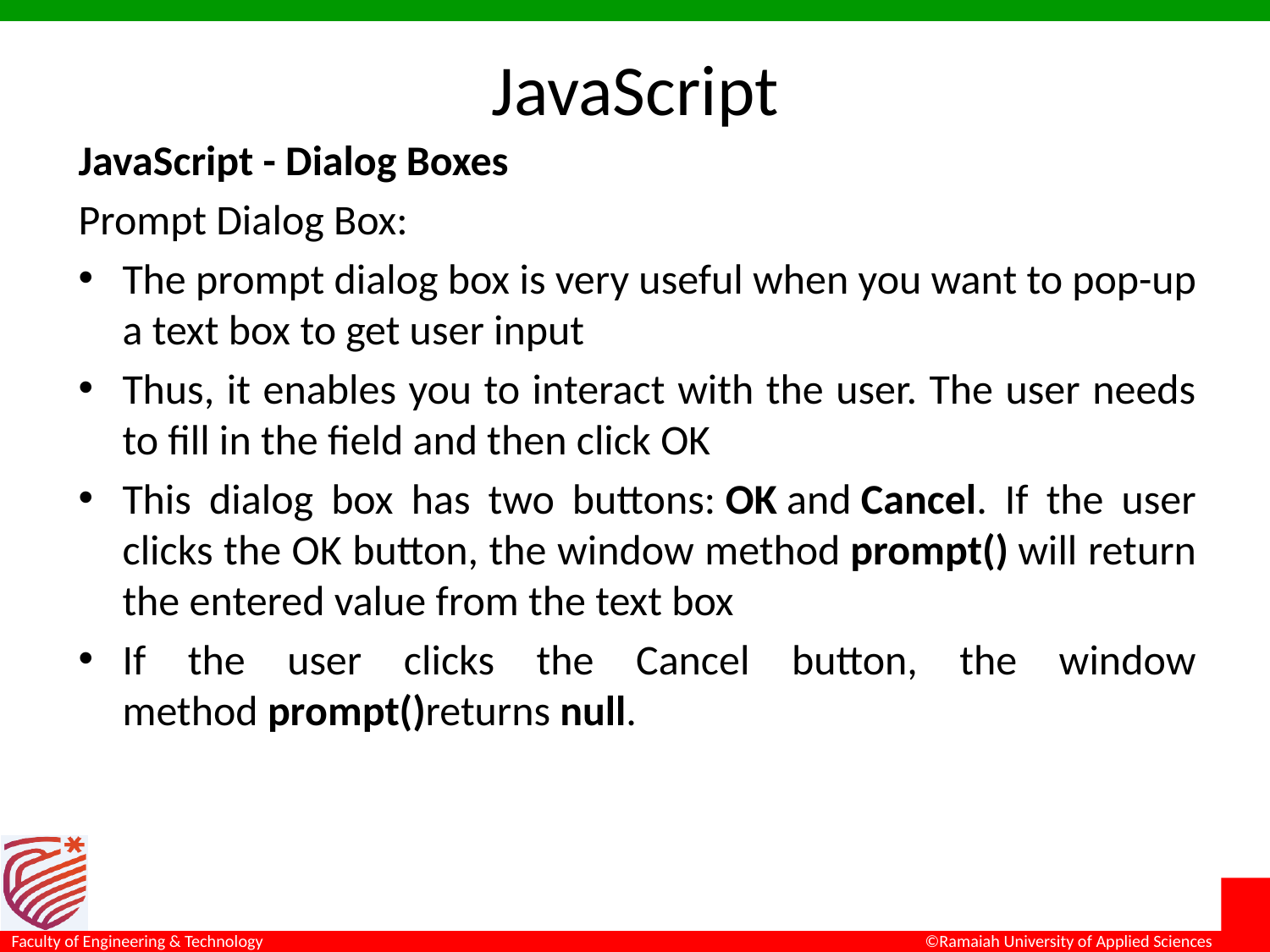

# JavaScript
JavaScript - Dialog Boxes
Prompt Dialog Box:
The prompt dialog box is very useful when you want to pop-up a text box to get user input
Thus, it enables you to interact with the user. The user needs to fill in the field and then click OK
This dialog box has two buttons: OK and Cancel. If the user clicks the OK button, the window method prompt() will return the entered value from the text box
If the user clicks the Cancel button, the window method prompt()returns null.